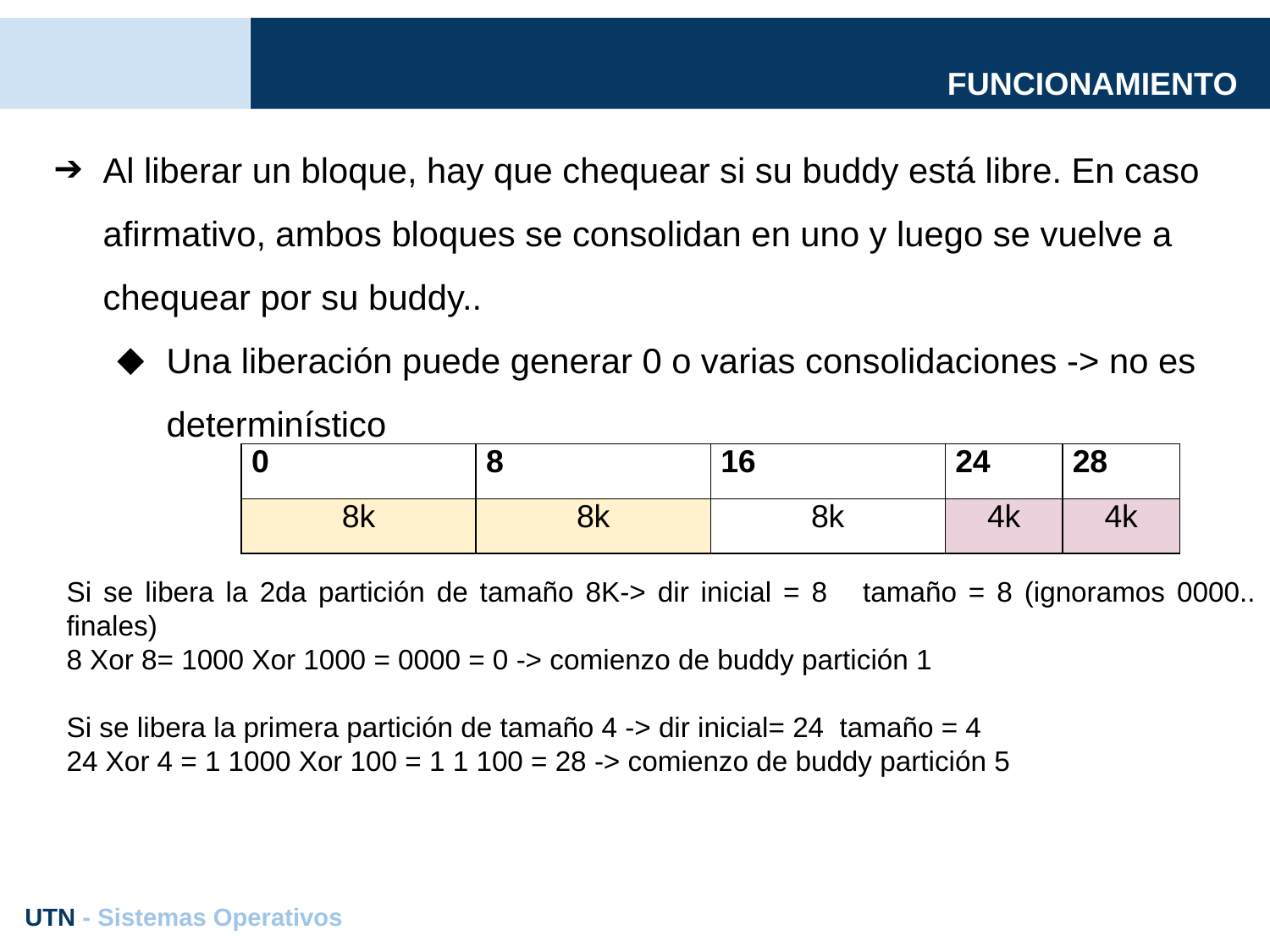

# FUNCIONAMIENTO
Al liberar un bloque, hay que chequear si su buddy está libre. En caso afirmativo, ambos bloques se consolidan en uno y luego se vuelve a chequear por su buddy..
Una liberación puede generar 0 o varias consolidaciones -> no es determinístico

| 0 | 8 | 16 | 24 | 28 |
| --- | --- | --- | --- | --- |
| 8k | 8k | 8k | 4k | 4k |
Si se libera la 2da partición de tamaño 8K-> dir inicial = 8   tamaño = 8 (ignoramos 0000.. finales)
8 Xor 8= 1000 Xor 1000 = 0000 = 0 -> comienzo de buddy partición 1

Si se libera la primera partición de tamaño 4 -> dir inicial= 24  tamaño = 4
24 Xor 4 = 1 1000 Xor 100 = 1 1 100 = 28 -> comienzo de buddy partición 5

UTN - Sistemas Operativos